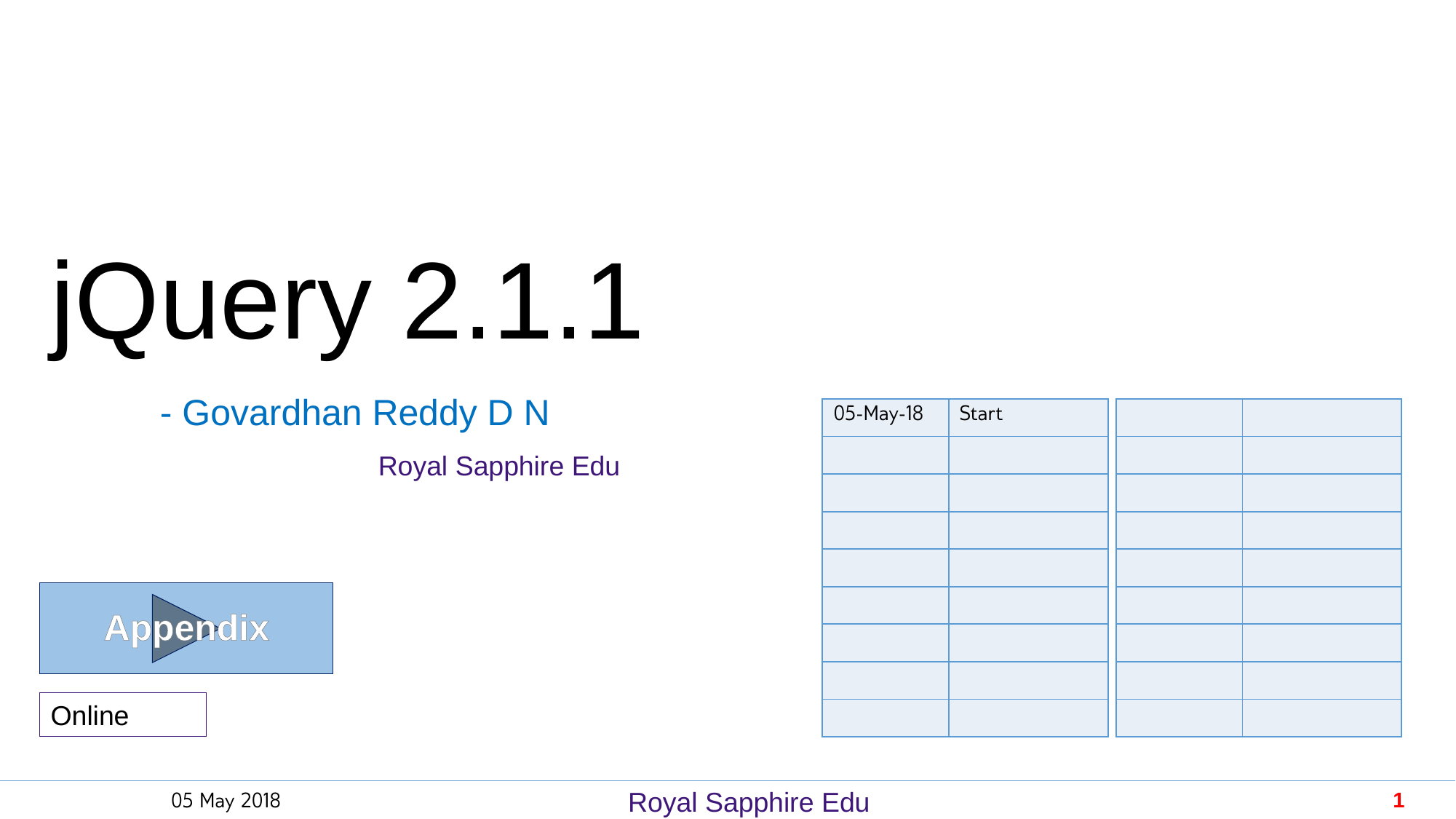

jQuery 2.1.1
|  |  |
| --- | --- |
|  |  |
|  |  |
|  |  |
|  |  |
|  |  |
|  |  |
|  |  |
|  |  |
| 05-May-18 | Start |
| --- | --- |
|  |  |
|  |  |
|  |  |
|  |  |
|  |  |
|  |  |
|  |  |
|  |  |
Appendix
Online
05 May 2018
1